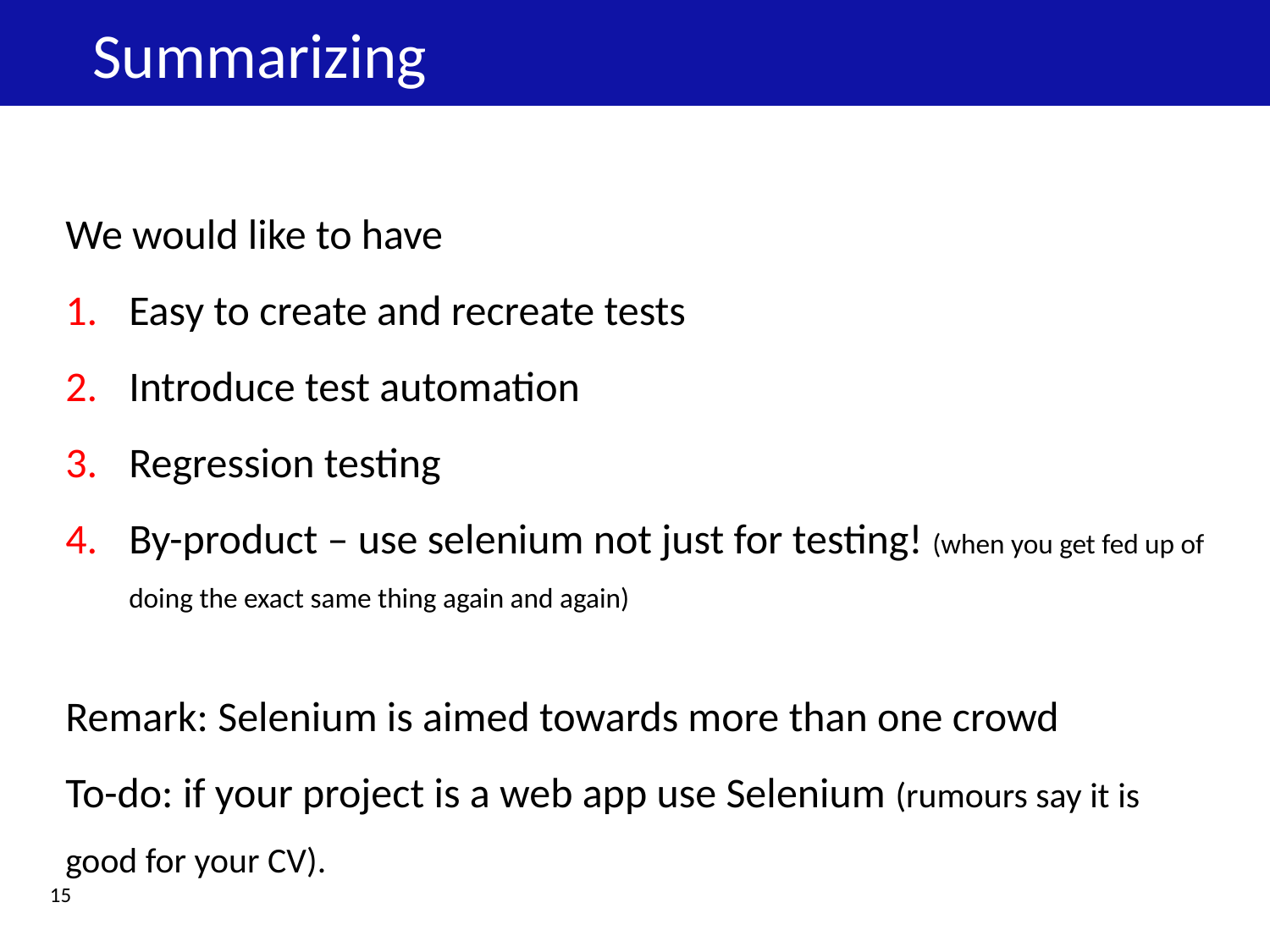

Summarizing

We would like to have
Easy to create and recreate tests
Introduce test automation
Regression testing
By-product – use selenium not just for testing! (when you get fed up of doing the exact same thing again and again)

Remark: Selenium is aimed towards more than one crowd
To-do: if your project is a web app use Selenium (rumours say it is good for your CV).
15